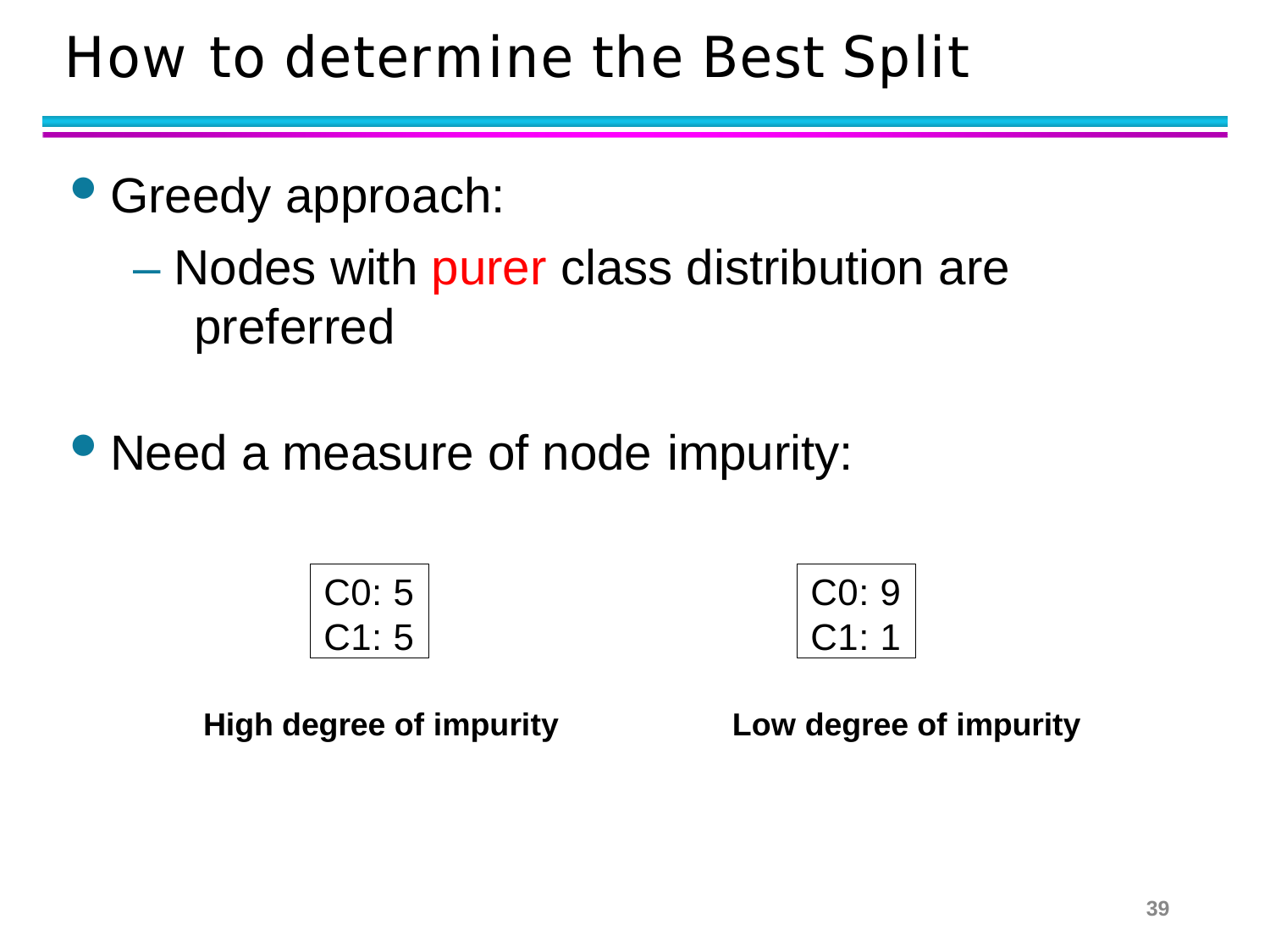

# How to determine the Best Split

Greedy approach:
– Nodes with purer class distribution are  preferred

Need a measure of node impurity:
C0: 5
C1: 5
C0: 9
C1: 1
High degree of impurity
Low degree of impurity
39